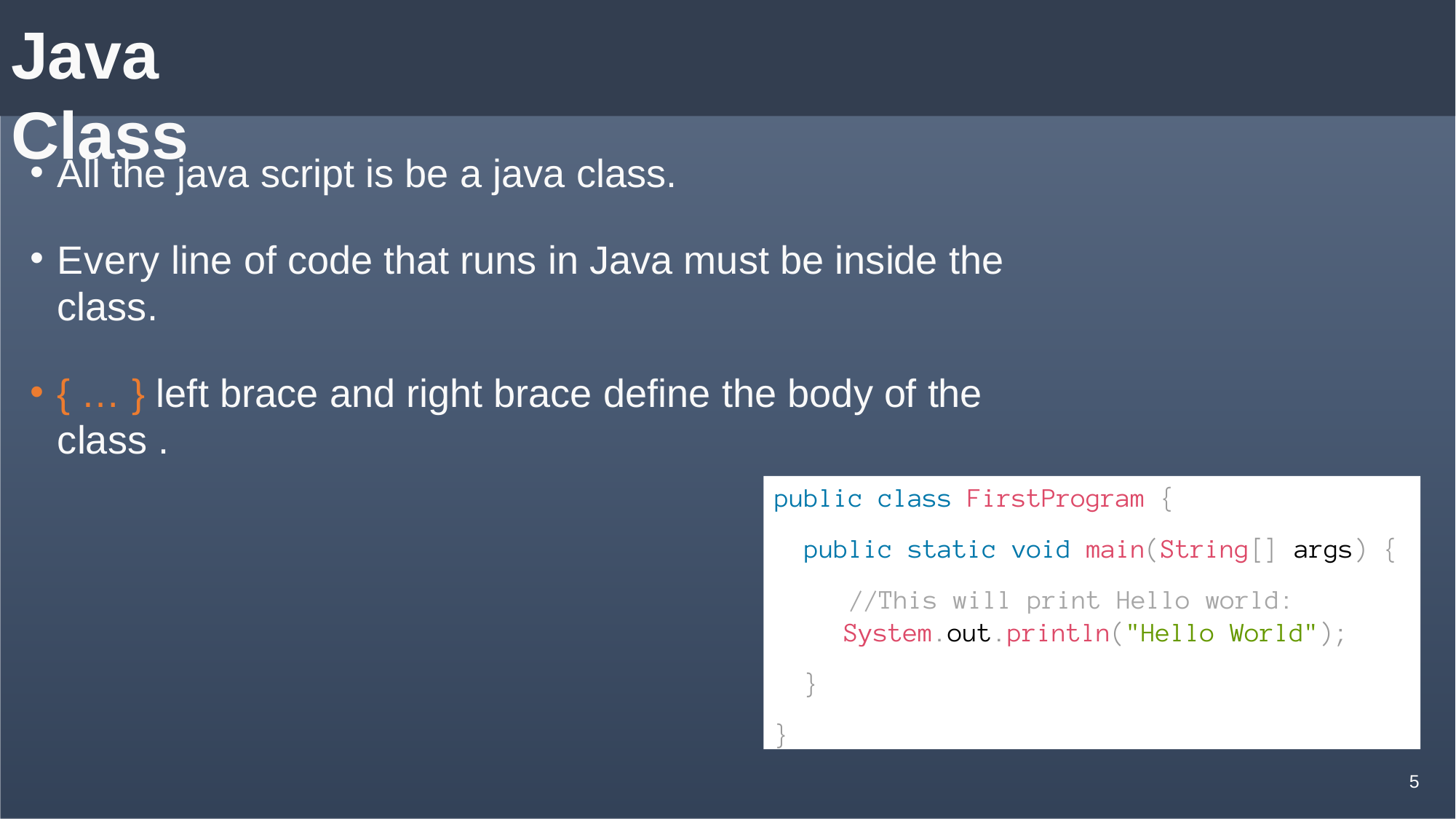

# Java Class
All the java script is be a java class.
Every line of code that runs in Java must be inside the class.
{ … } left brace and right brace define the body of the class .
public class FirstProgram {
public static void main(String[] args) {
//This will print Hello world:
System.out.println("Hello World");
}
}
5